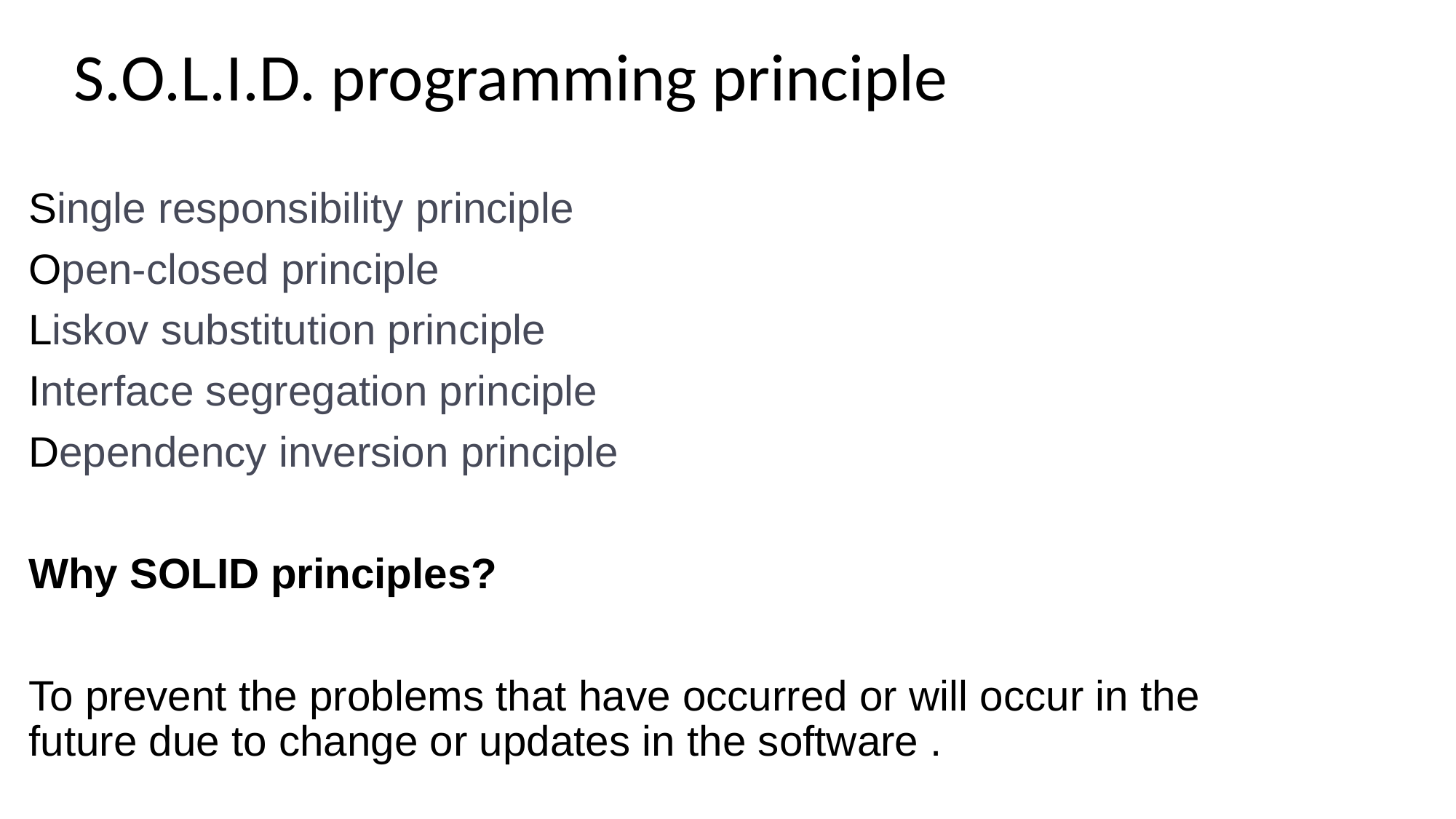

# S.O.L.I.D. programming principle

Single responsibility principle
Open-closed principle
Liskov substitution principle
Interface segregation principle
Dependency inversion principle

Why SOLID principles?

To prevent the problems that have occurred or will occur in the future due to change or updates in the software .